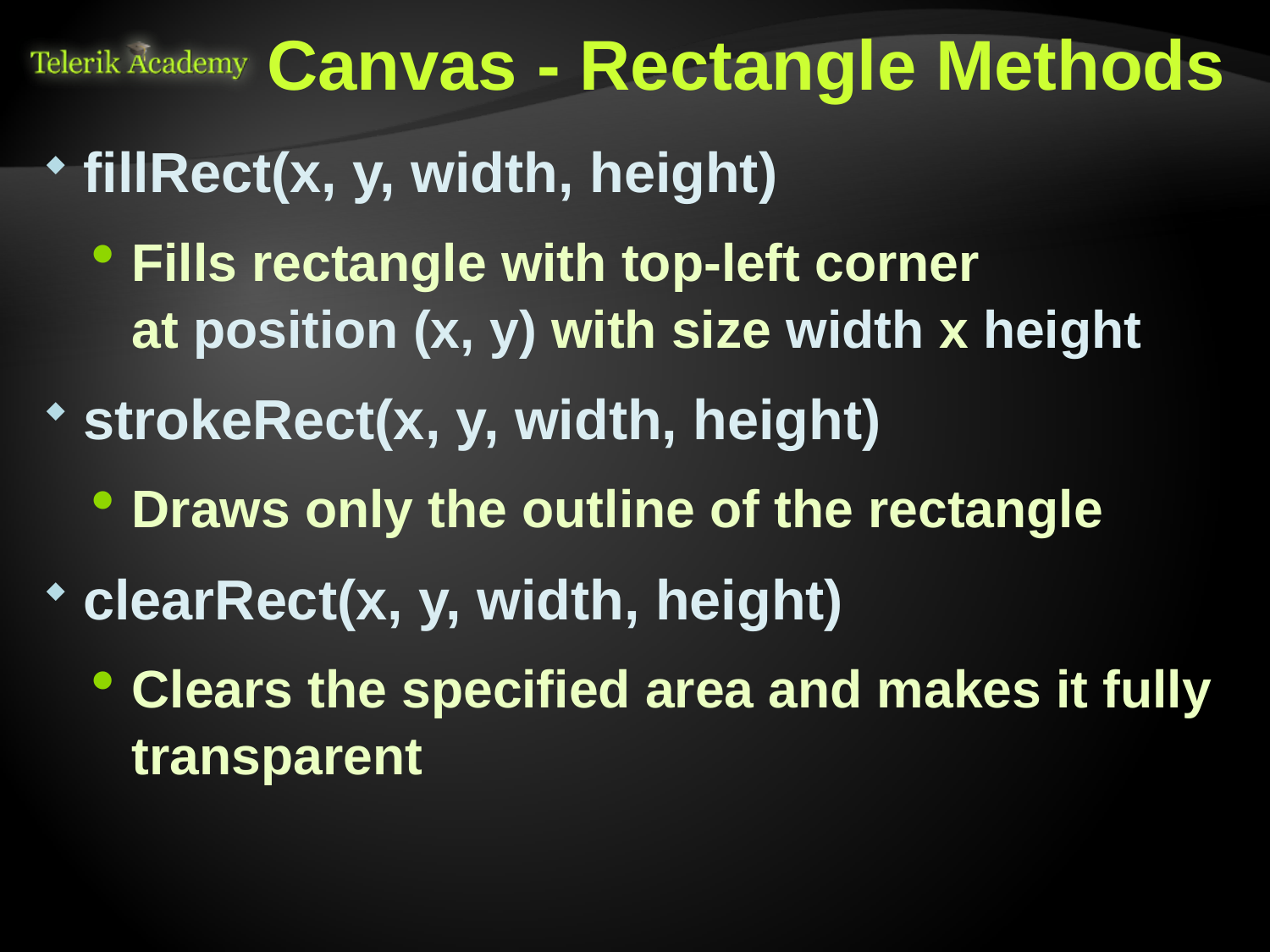

# Canvas - Rectangle Methods
fillRect(x, y, width, height)
Fills rectangle with top-left corner
at position (x, y) with size width x height
strokeRect(x, y, width, height)
Draws only the outline of the rectangle
clearRect(x, y, width, height)
Clears the specified area and makes it fully transparent